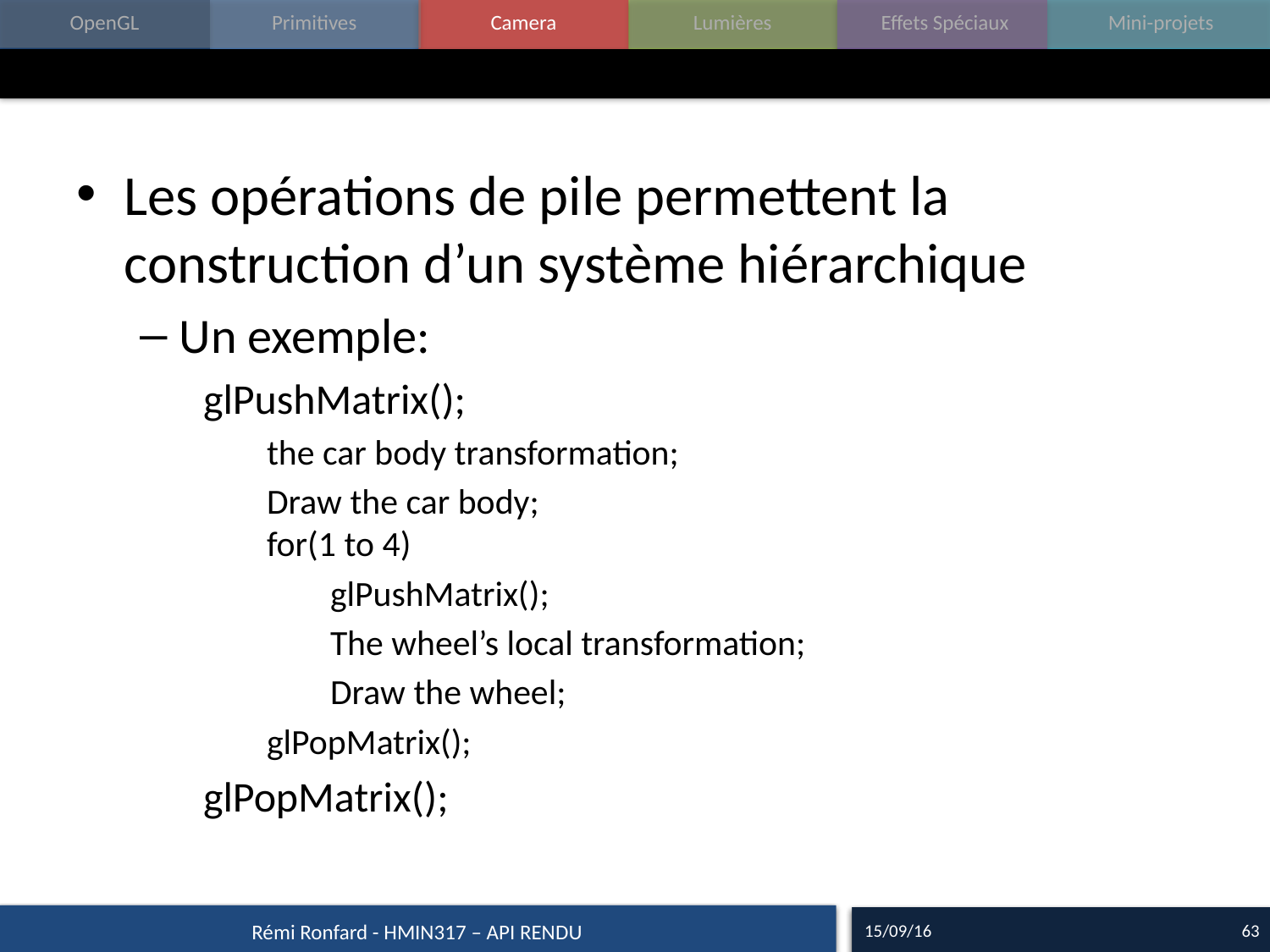

#
Les opérations de pile permettent la construction d’un système hiérarchique
Un exemple:
glPushMatrix();
the car body transformation;
Draw the car body;
for(1 to 4)
glPushMatrix();
The wheel’s local transformation;
Draw the wheel;
glPopMatrix();
glPopMatrix();

15/09/16
63
Rémi Ronfard - HMIN317 – API RENDU